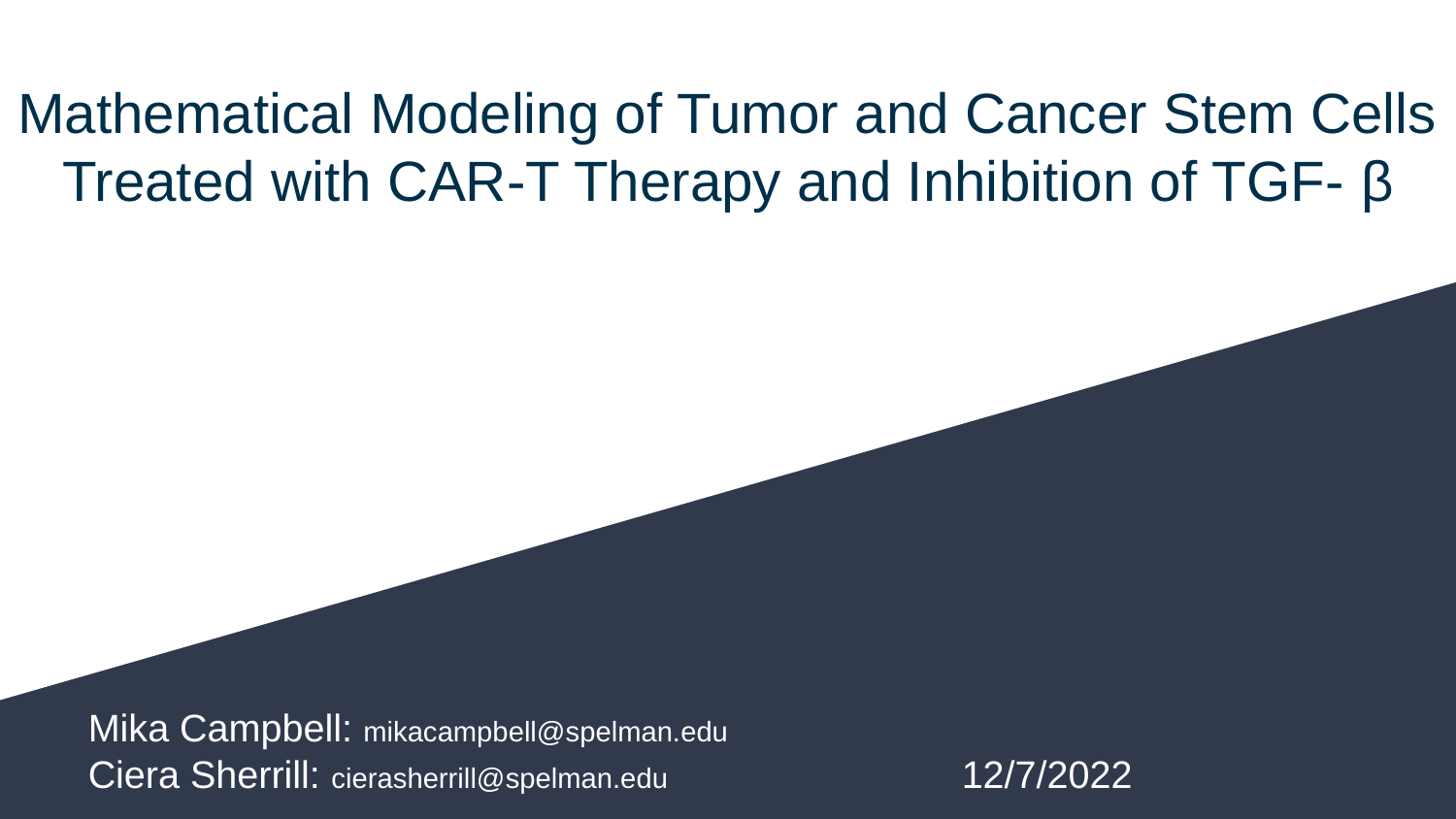

Mathematical Modeling of Tumor and Cancer Stem Cells
Treated with CAR-T Therapy and Inhibition of TGF- β
Mika Campbell: mikacampbell@spelman.edu
Ciera Sherrill: cierasherrill@spelman.edu			12/7/2022